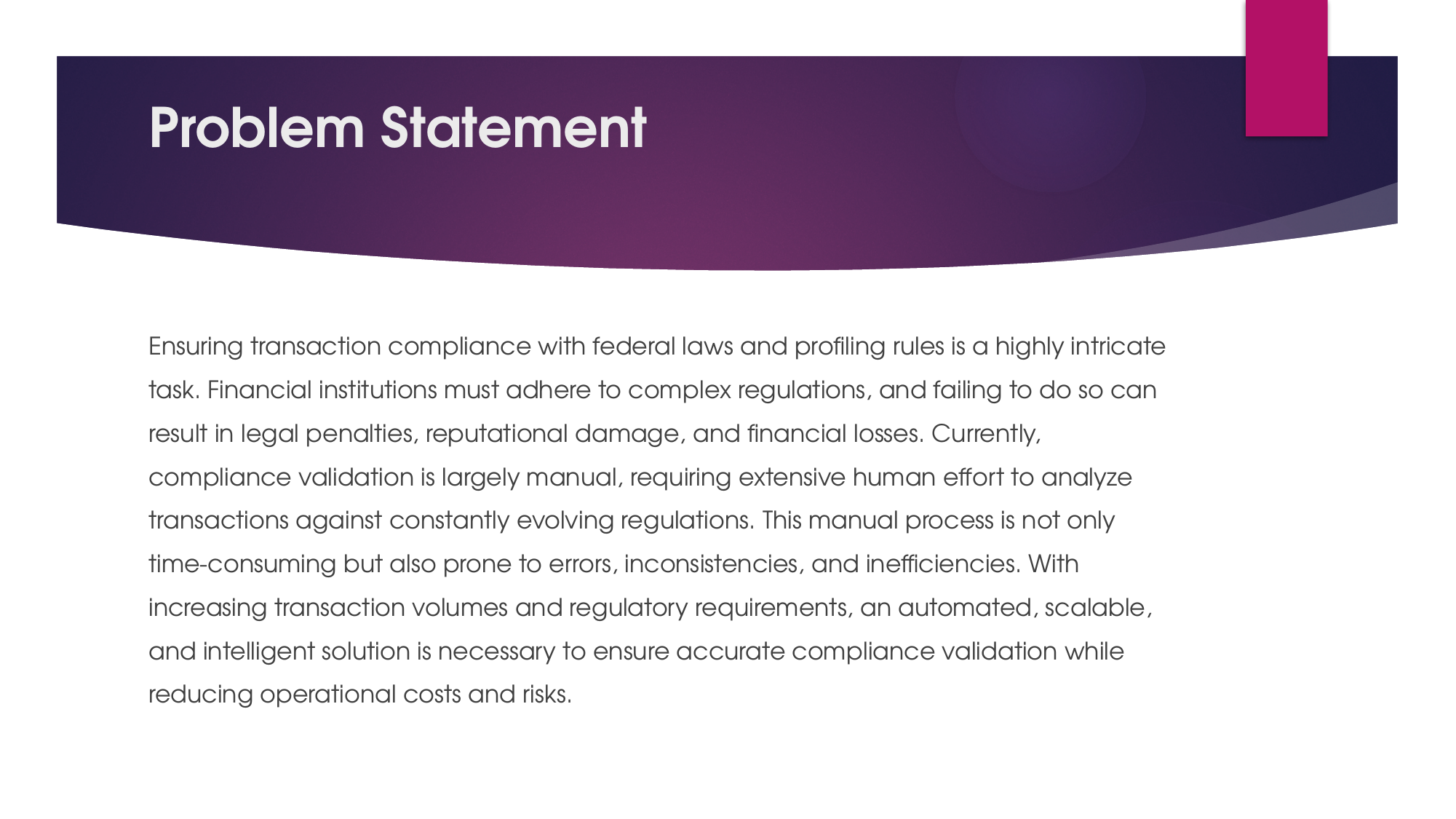

# Problem Statement
Ensuring transaction compliance with federal laws and profiling rules is a highly intricate task. Financial institutions must adhere to complex regulations, and failing to do so can result in legal penalties, reputational damage, and financial losses. Currently, compliance validation is largely manual, requiring extensive human effort to analyze transactions against constantly evolving regulations. This manual process is not only time-consuming but also prone to errors, inconsistencies, and inefficiencies. With increasing transaction volumes and regulatory requirements, an automated, scalable, and intelligent solution is necessary to ensure accurate compliance validation while reducing operational costs and risks.